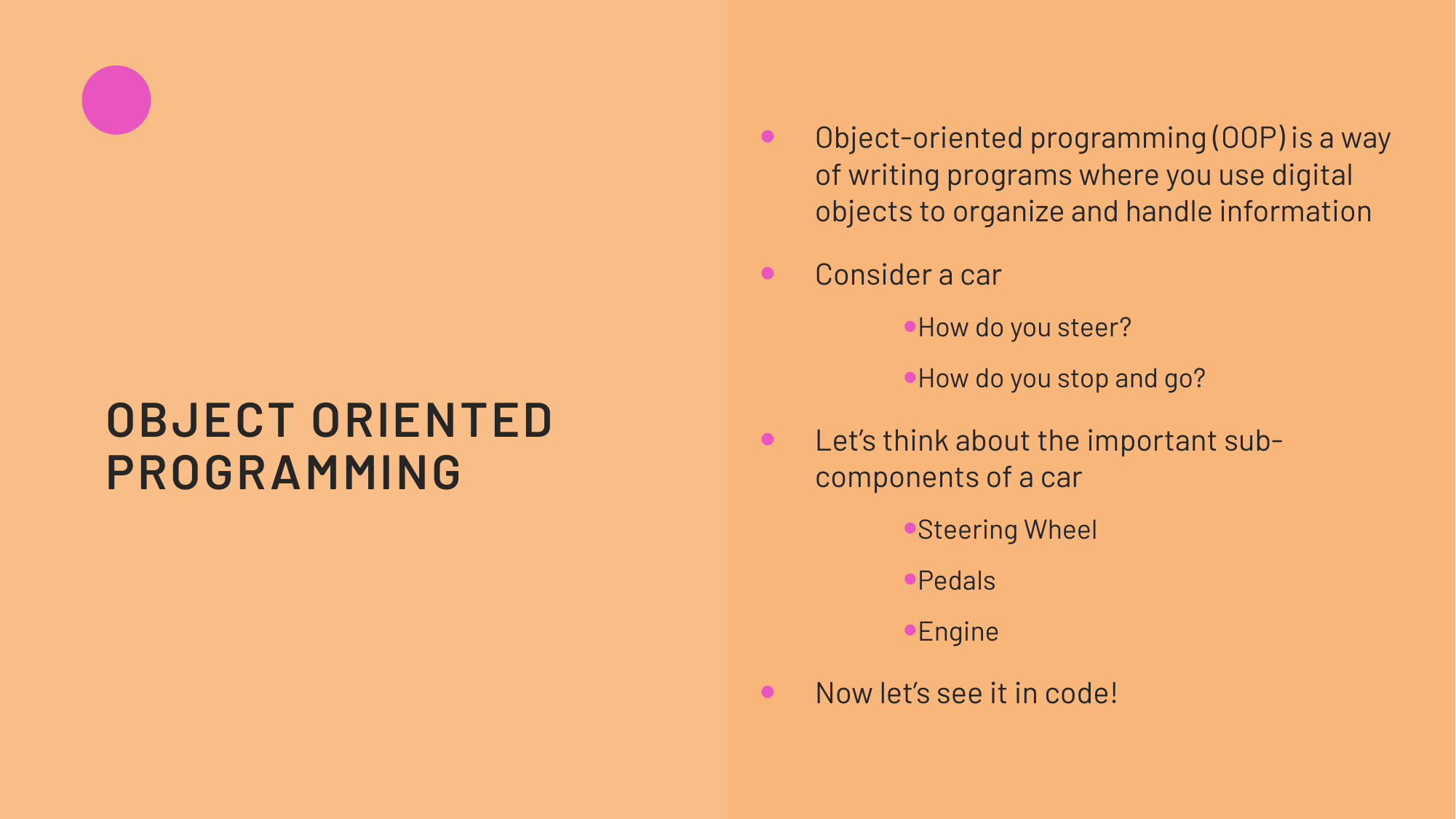

Object-oriented programming (OOP) is a way of writing programs where you use digital objects to organize and handle information
Consider a car
How do you steer?
How do you stop and go?
Let’s think about the important sub-components of a car
Steering Wheel
Pedals
Engine
Now let’s see it in code!
# Object Oriented Programming